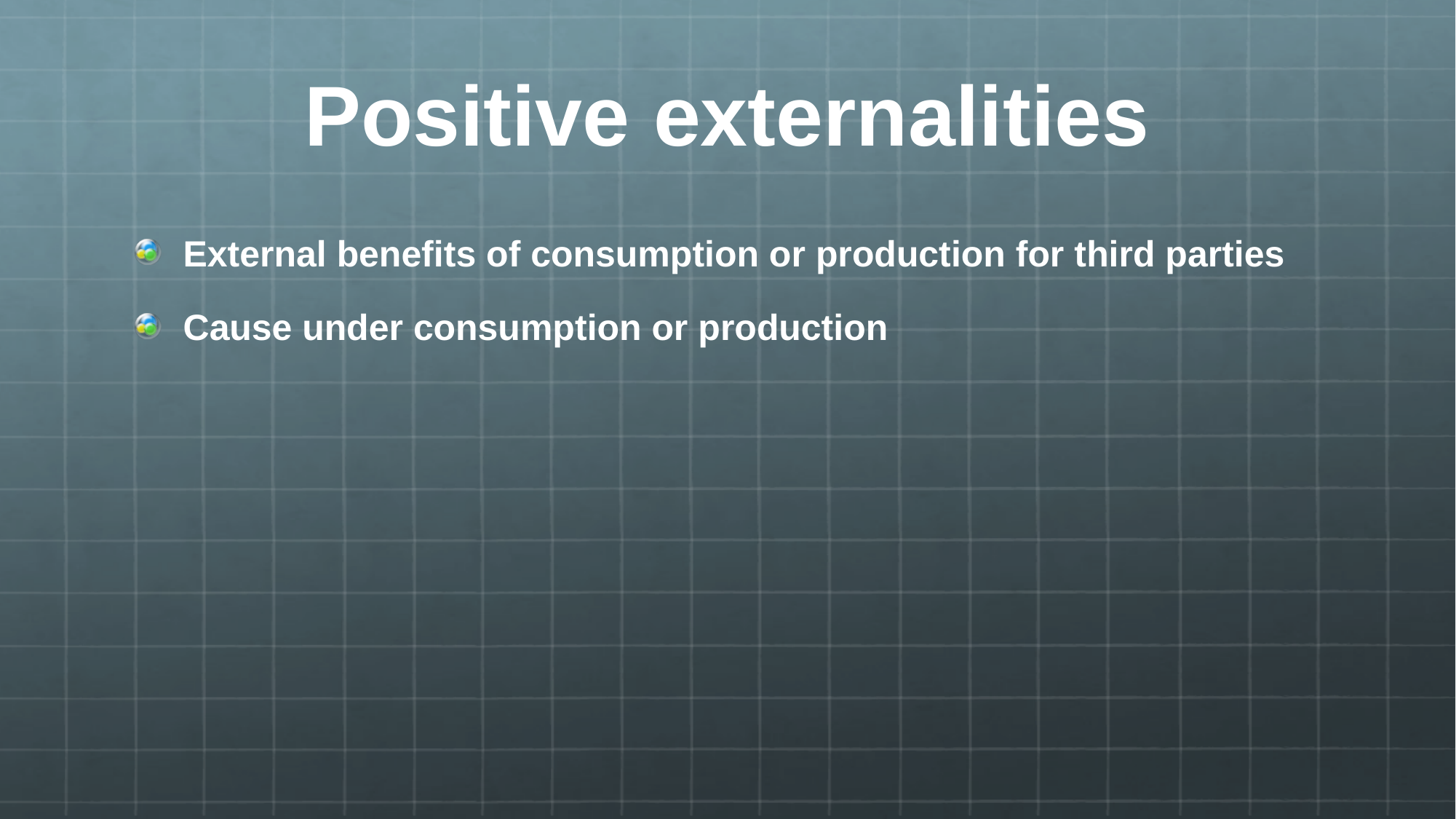

# Positive externalities
External benefits of consumption or production for third parties
Cause under consumption or production